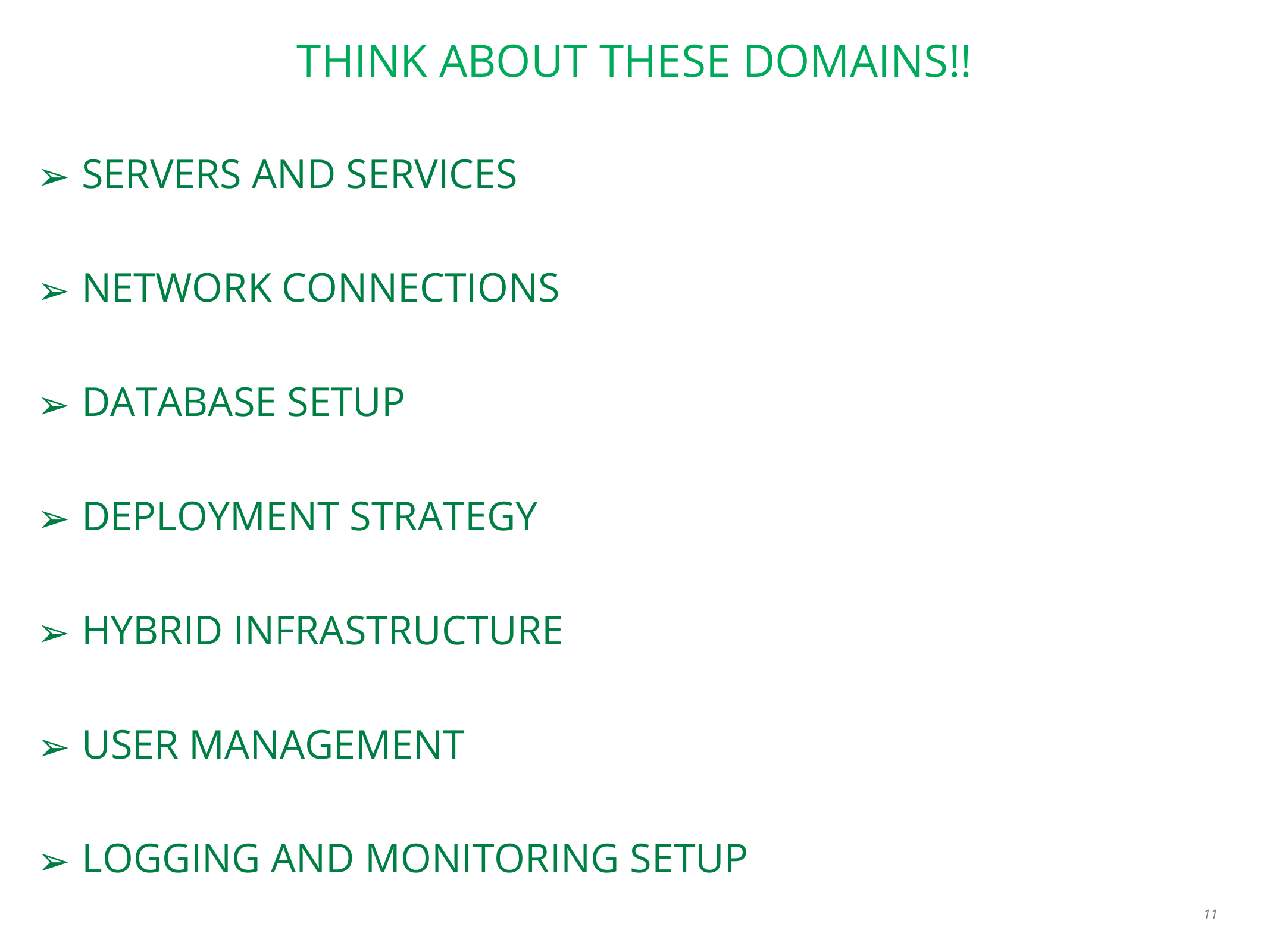

# THINK ABOUT THESE DOMAINS!!
SERVERS AND SERVICES

NETWORK CONNECTIONS

DATABASE SETUP
DEPLOYMENT STRATEGY
HYBRID INFRASTRUCTURE
USER MANAGEMENT
LOGGING AND MONITORING SETUP
11